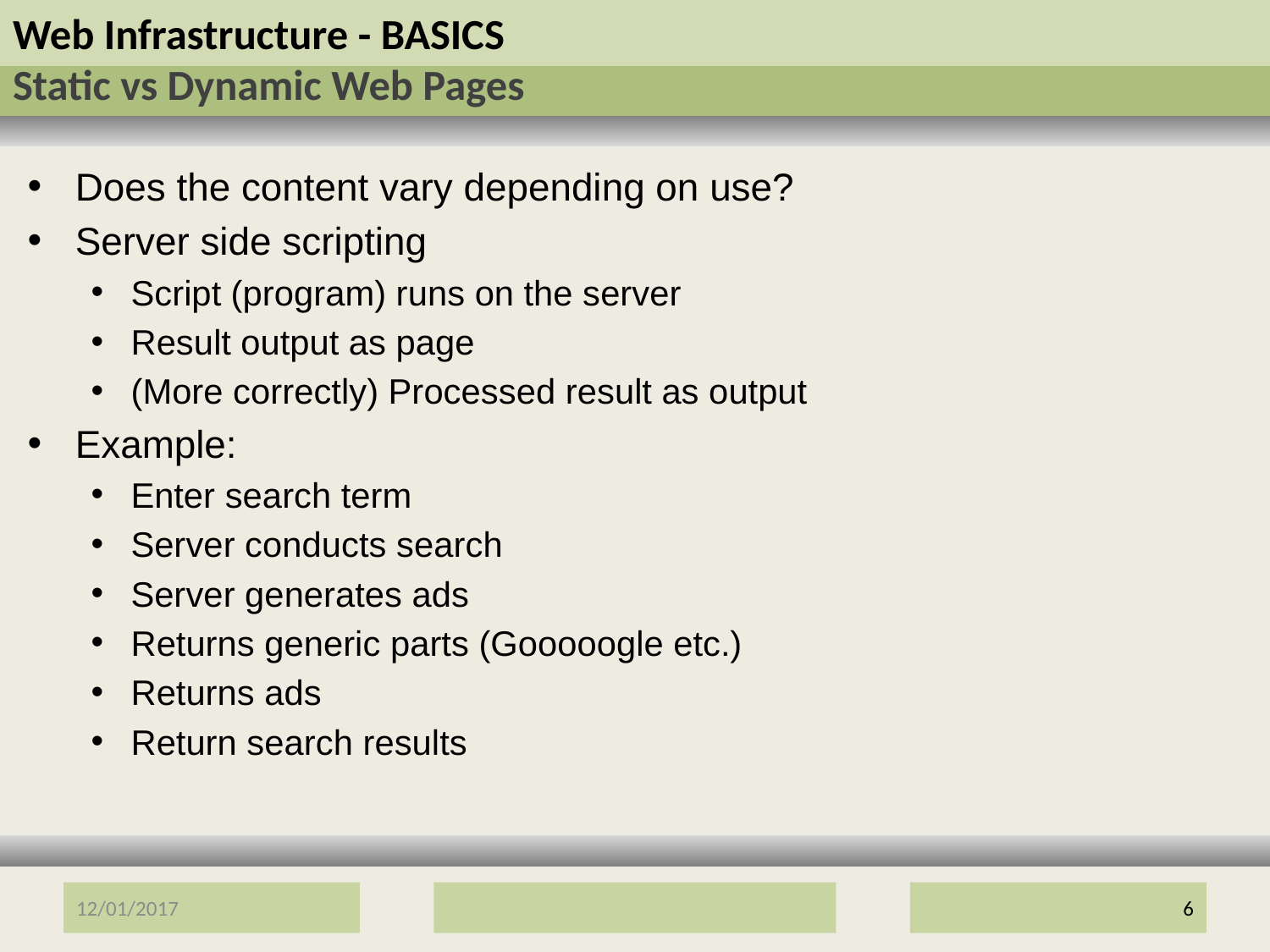

# Web Infrastructure - BASICS Static vs Dynamic Web Pages
Does the content vary depending on use?
Server side scripting
Script (program) runs on the server
Result output as page
(More correctly) Processed result as output
Example:
Enter search term
Server conducts search
Server generates ads
Returns generic parts (Gooooogle etc.)
Returns ads
Return search results

12/01/2017

6